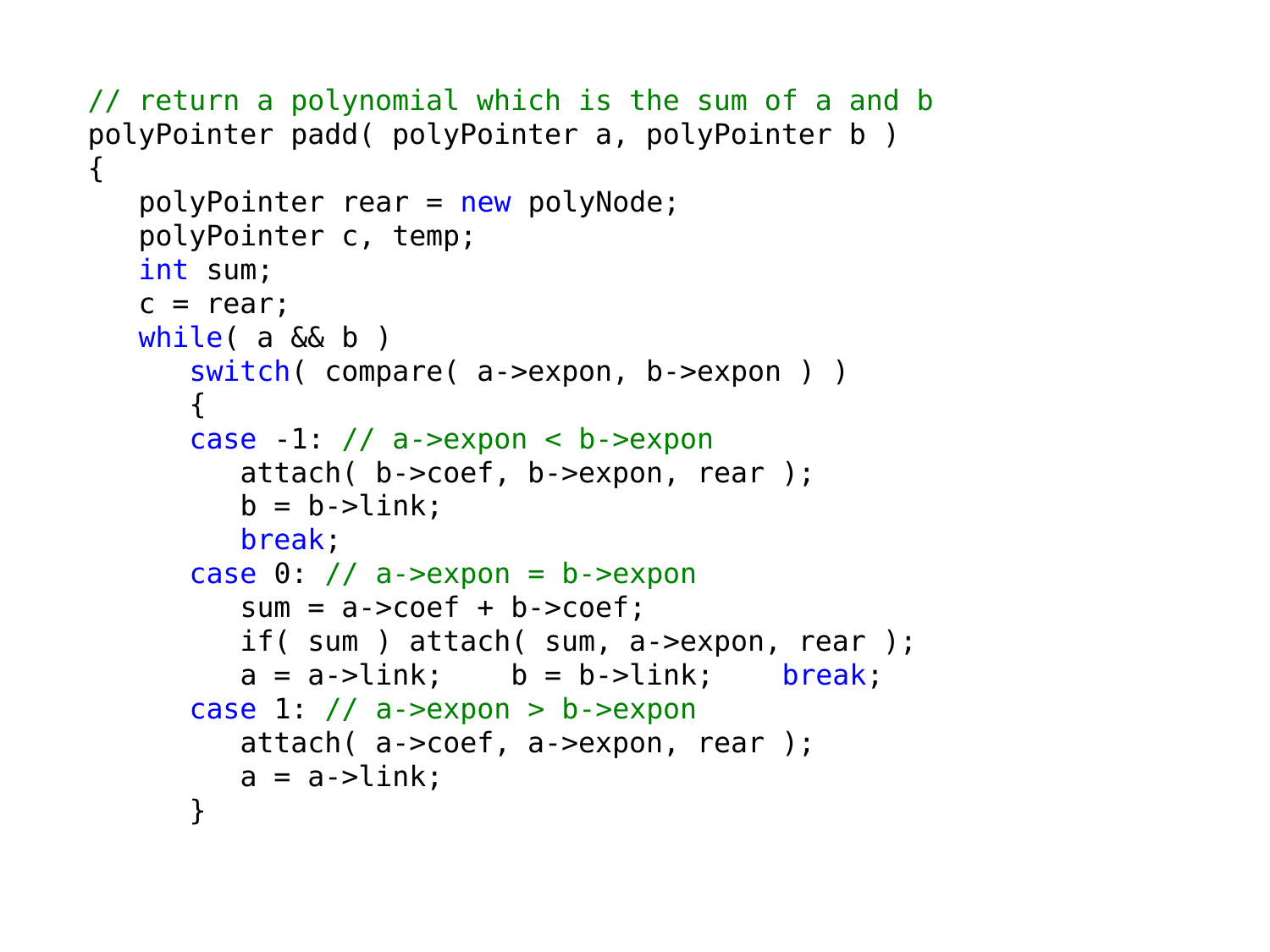

// return a polynomial which is the sum of a and b
polyPointer padd( polyPointer a, polyPointer b )
{
   polyPointer rear = new polyNode;
   polyPointer c, temp;
   int sum;
   c = rear;
   while( a && b )
      switch( compare( a->expon, b->expon ) )
      {
      case -1: // a->expon < b->expon
         attach( b->coef, b->expon, rear );
         b = b->link;
         break;
      case 0: // a->expon = b->expon
         sum = a->coef + b->coef;
         if( sum ) attach( sum, a->expon, rear );
         a = a->link;    b = b->link;    break;
      case 1: // a->expon > b->expon
         attach( a->coef, a->expon, rear );
         a = a->link;
      }